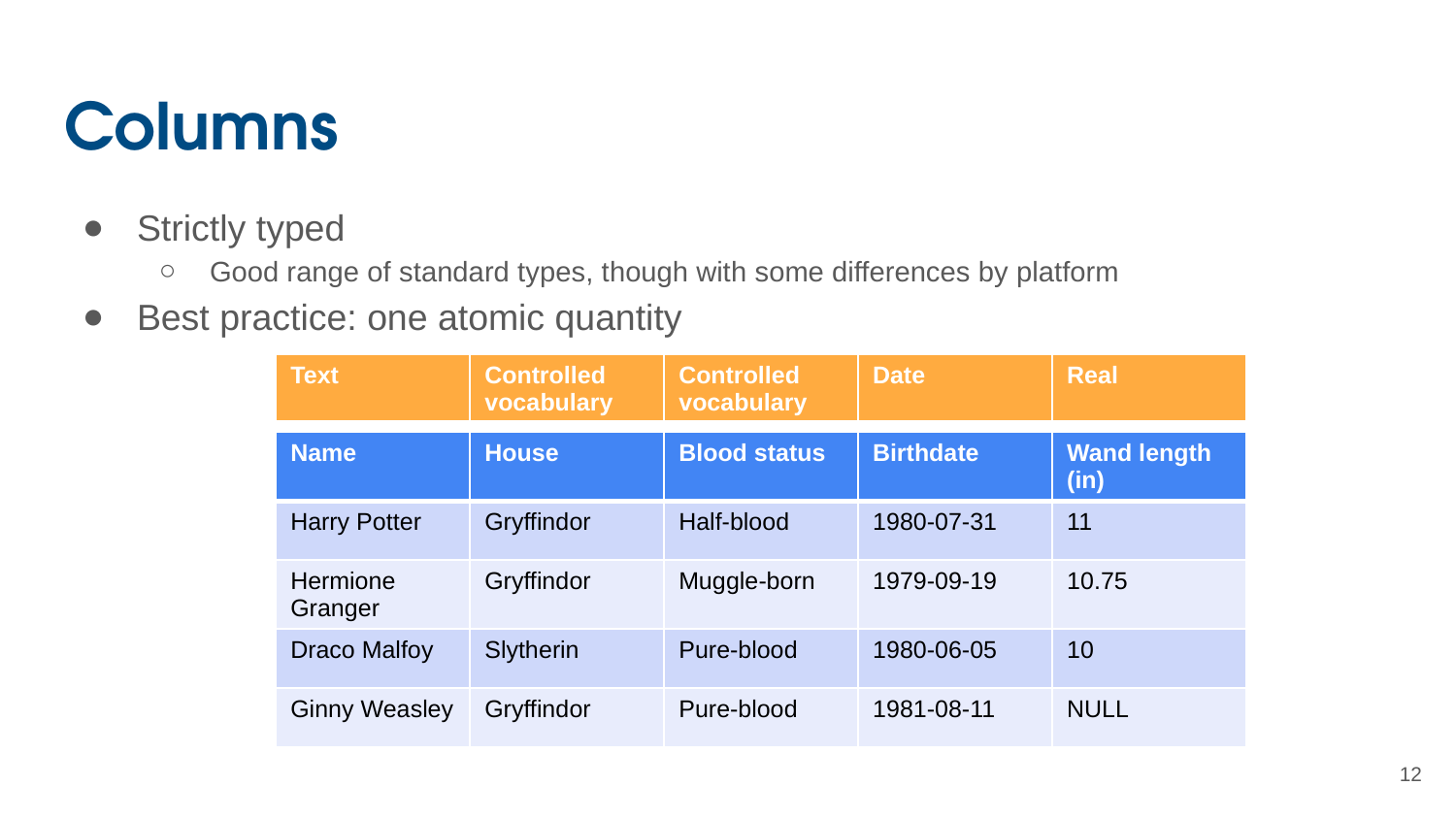

# Columns
Strictly typed
Good range of standard types, though with some differences by platform
Best practice: one atomic quantity
| Text | Controlled vocabulary | Controlled vocabulary | Date | Real |
| --- | --- | --- | --- | --- |
| Name | House | Blood status | Birthdate | Wand length (in) |
| --- | --- | --- | --- | --- |
| Harry Potter | Gryffindor | Half-blood | 1980-07-31 | 11 |
| Hermione Granger | Gryffindor | Muggle-born | 1979-09-19 | 10.75 |
| Draco Malfoy | Slytherin | Pure-blood | 1980-06-05 | 10 |
| Ginny Weasley | Gryffindor | Pure-blood | 1981-08-11 | NULL |
12